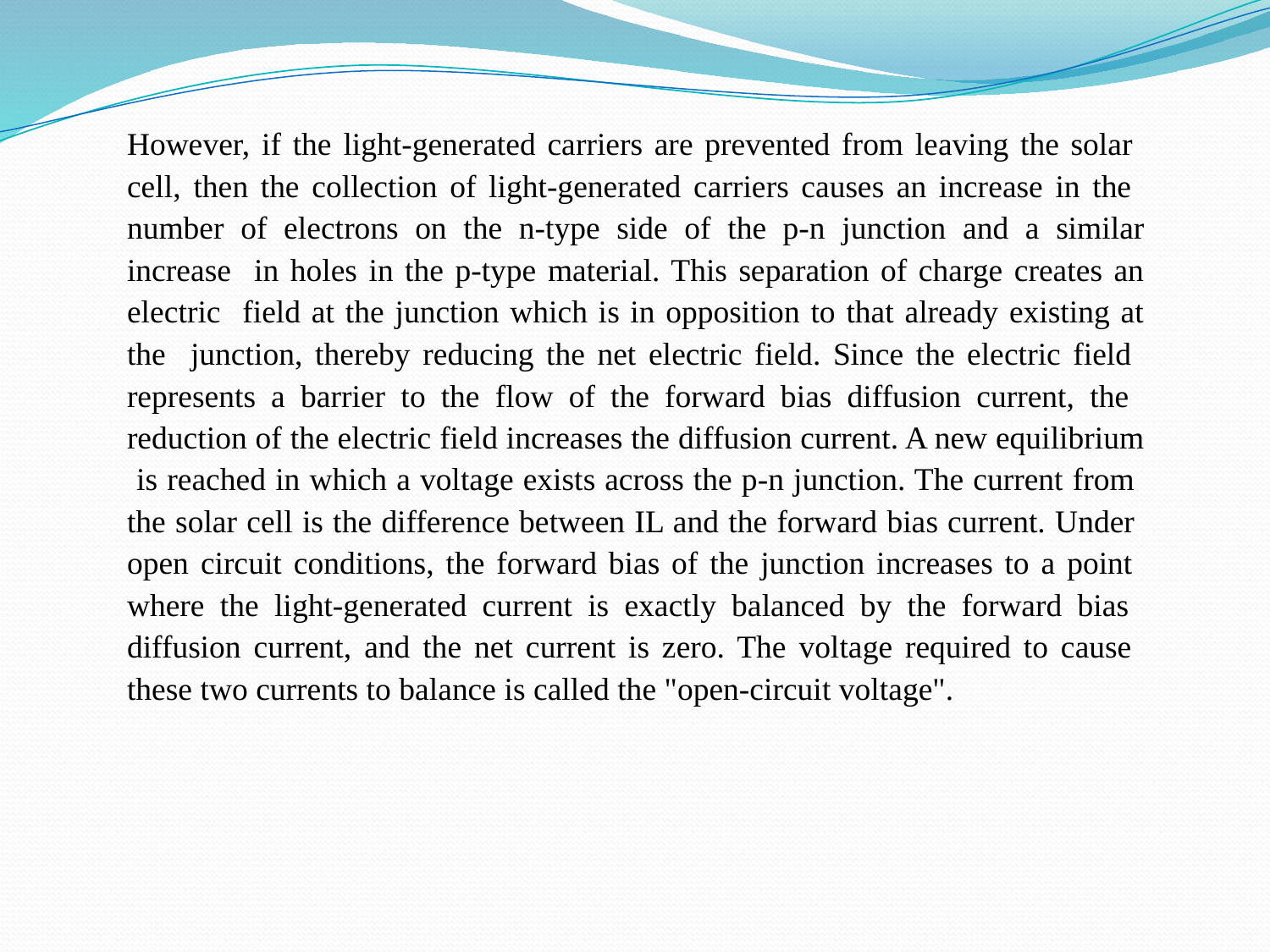

However, if the light-generated carriers are prevented from leaving the solar  cell, then the collection of light-generated carriers causes an increase in the  number of electrons on the n-type side of the p-n junction and a similar increase  in holes in the p-type material. This separation of charge creates an electric  field at the junction which is in opposition to that already existing at the  junction, thereby reducing the net electric field. Since the electric field  represents a barrier to the flow of the forward bias diffusion current, the  reduction of the electric field increases the diffusion current. A new equilibrium  is reached in which a voltage exists across the p-n junction. The current from  the solar cell is the difference between IL and the forward bias current. Under  open circuit conditions, the forward bias of the junction increases to a point  where the light-generated current is exactly balanced by the forward bias  diffusion current, and the net current is zero. The voltage required to cause  these two currents to balance is called the "open-circuit voltage".